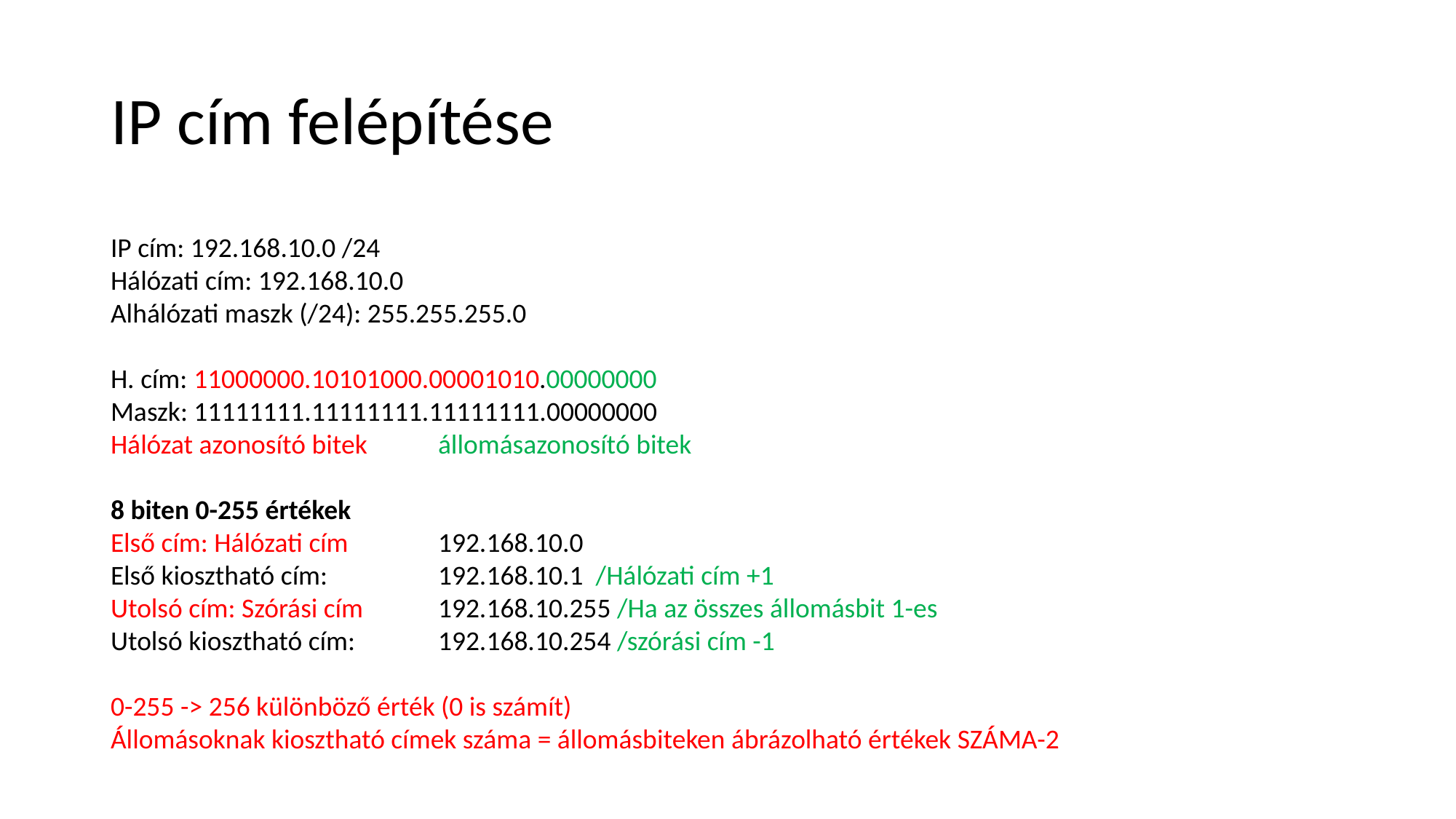

# IP cím felépítése
IP cím: 192.168.10.0 /24
Hálózati cím: 192.168.10.0
Alhálózati maszk (/24): 255.255.255.0

H. cím: 11000000.10101000.00001010.00000000
Maszk: 11111111.11111111.11111111.00000000
Hálózat azonosító bitek	állomásazonosító bitek

8 biten 0-255 értékek
Első cím: Hálózati cím 	192.168.10.0
Első kiosztható cím: 	192.168.10.1  /Hálózati cím +1
Utolsó cím: Szórási cím	192.168.10.255 /Ha az összes állomásbit 1-es
Utolsó kiosztható cím:	192.168.10.254 /szórási cím -1

0-255 -> 256 különböző érték (0 is számít)
Állomásoknak kiosztható címek száma = állomásbiteken ábrázolható értékek SZÁMA-2